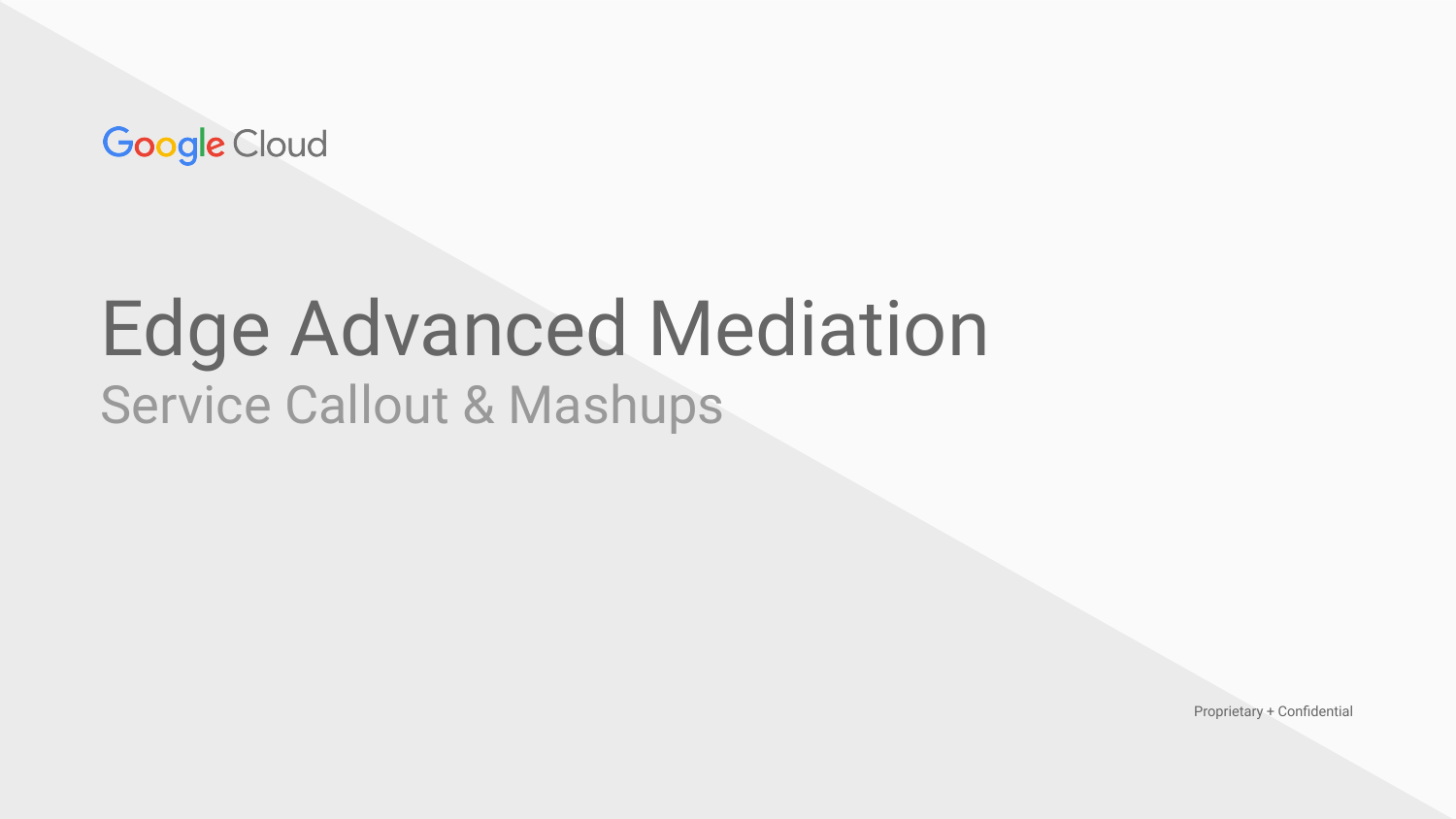

Edge Advanced Mediation
Service Callout & Mashups